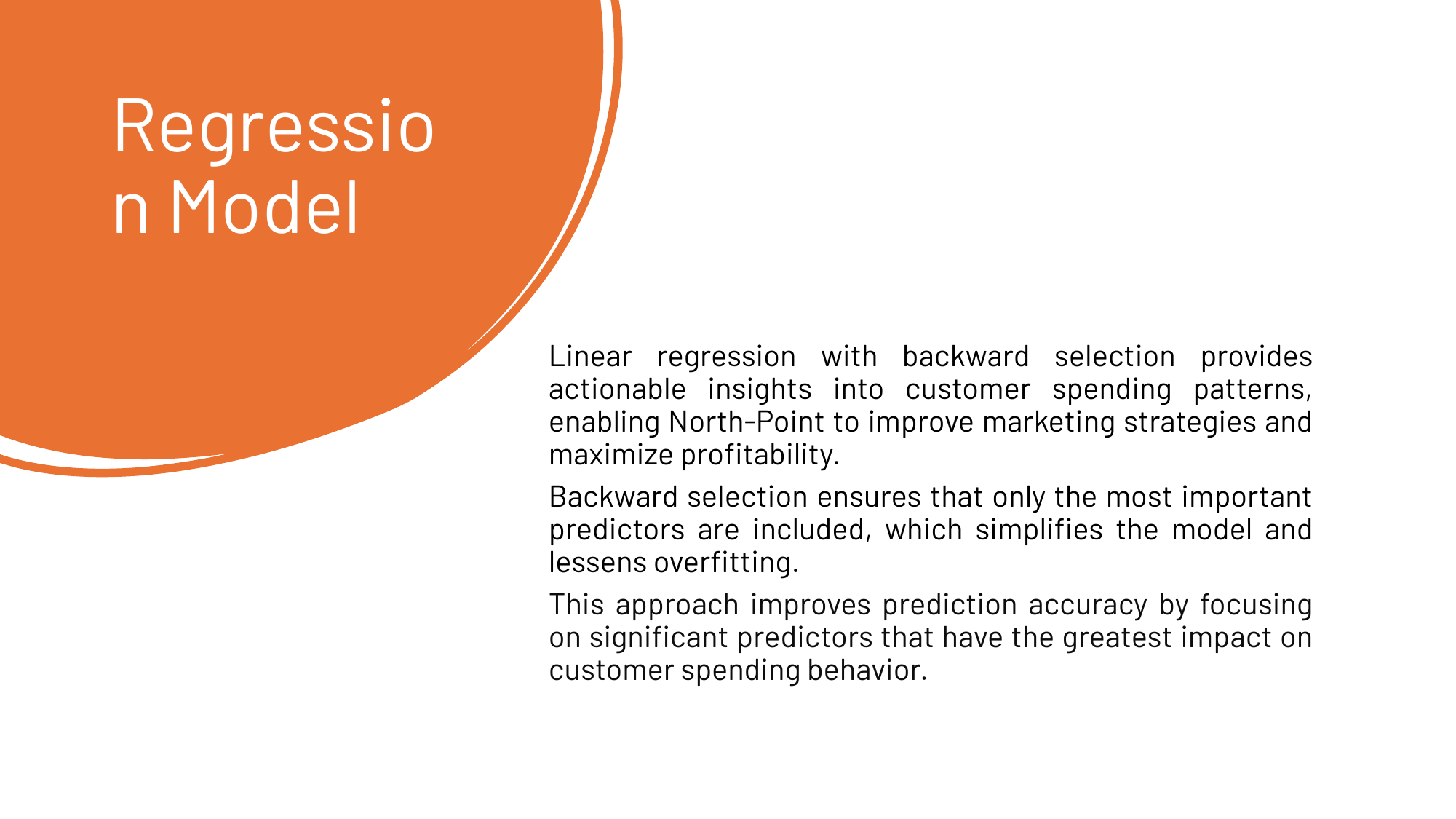

# Regression Model

Linear regression with backward selection provides actionable insights into customer spending patterns, enabling North-Point to improve marketing strategies and maximize profitability.
Backward selection ensures that only the most important predictors are included, which simplifies the model and lessens overfitting.
This approach improves prediction accuracy by focusing on significant predictors that have the greatest impact on customer spending behavior.